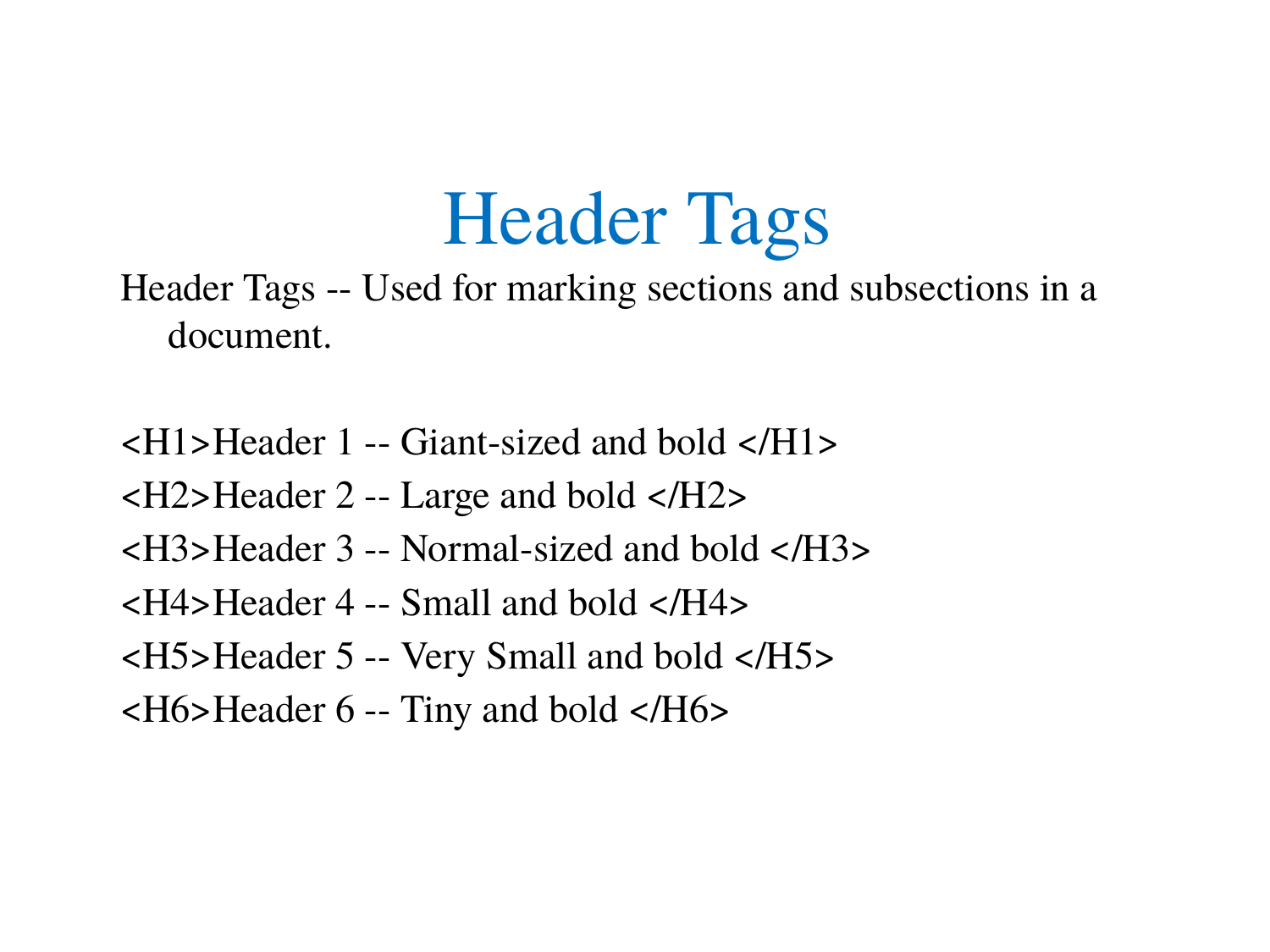

# Header Tags
Header Tags -- Used for marking sections and subsections in a document.

<H1>Header 1 -- Giant-sized and bold </H1>
<H2>Header 2 -- Large and bold </H2>
<H3>Header 3 -- Normal-sized and bold </H3>
<H4>Header 4 -- Small and bold </H4>
<H5>Header 5 -- Very Small and bold </H5>
<H6>Header 6 -- Tiny and bold </H6>